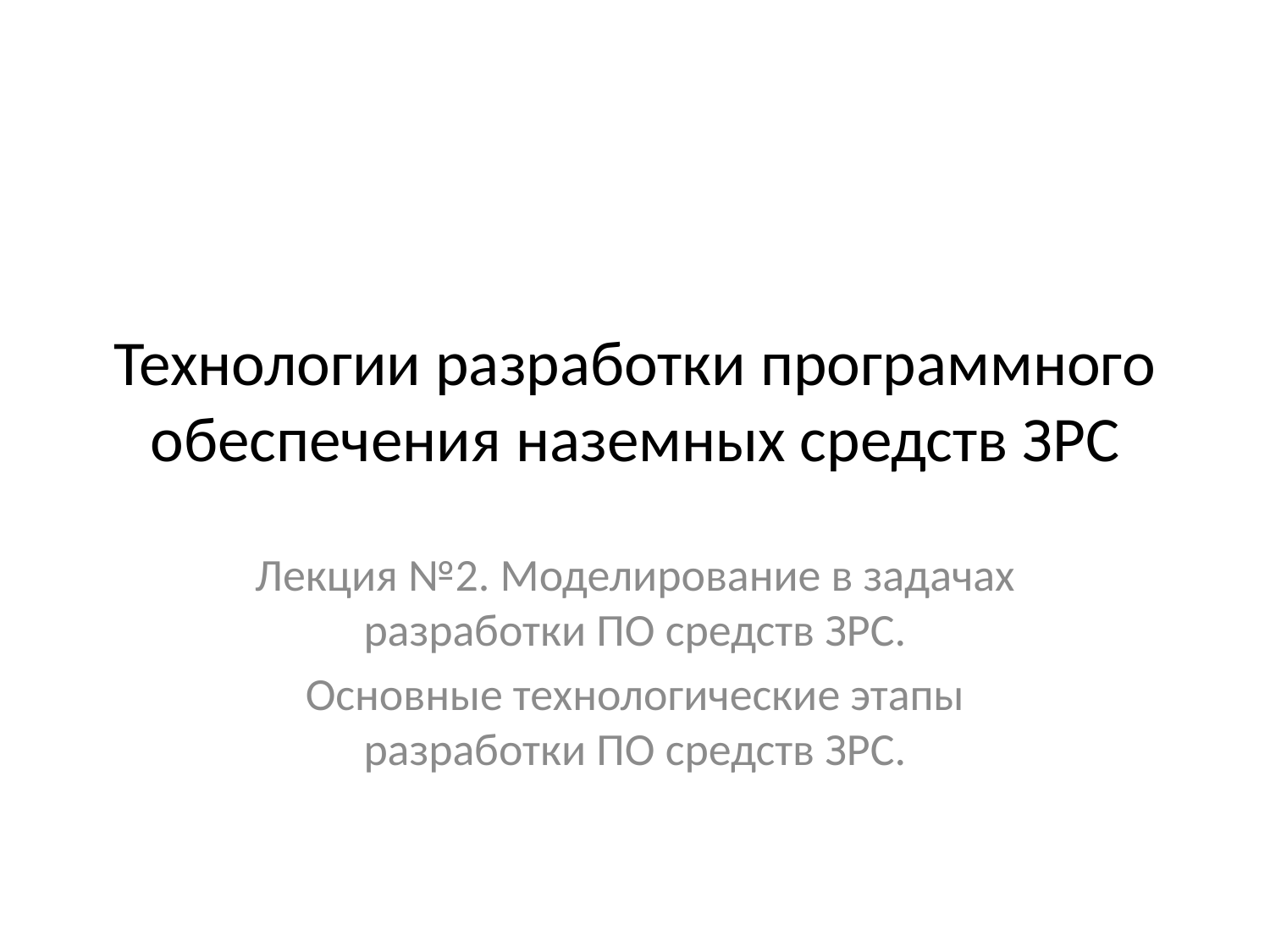

# Технологии разработки программного обеспечения наземных средств ЗРС
Лекция №2. Моделирование в задачах разработки ПО средств ЗРС.
Основные технологические этапы разработки ПО средств ЗРС.